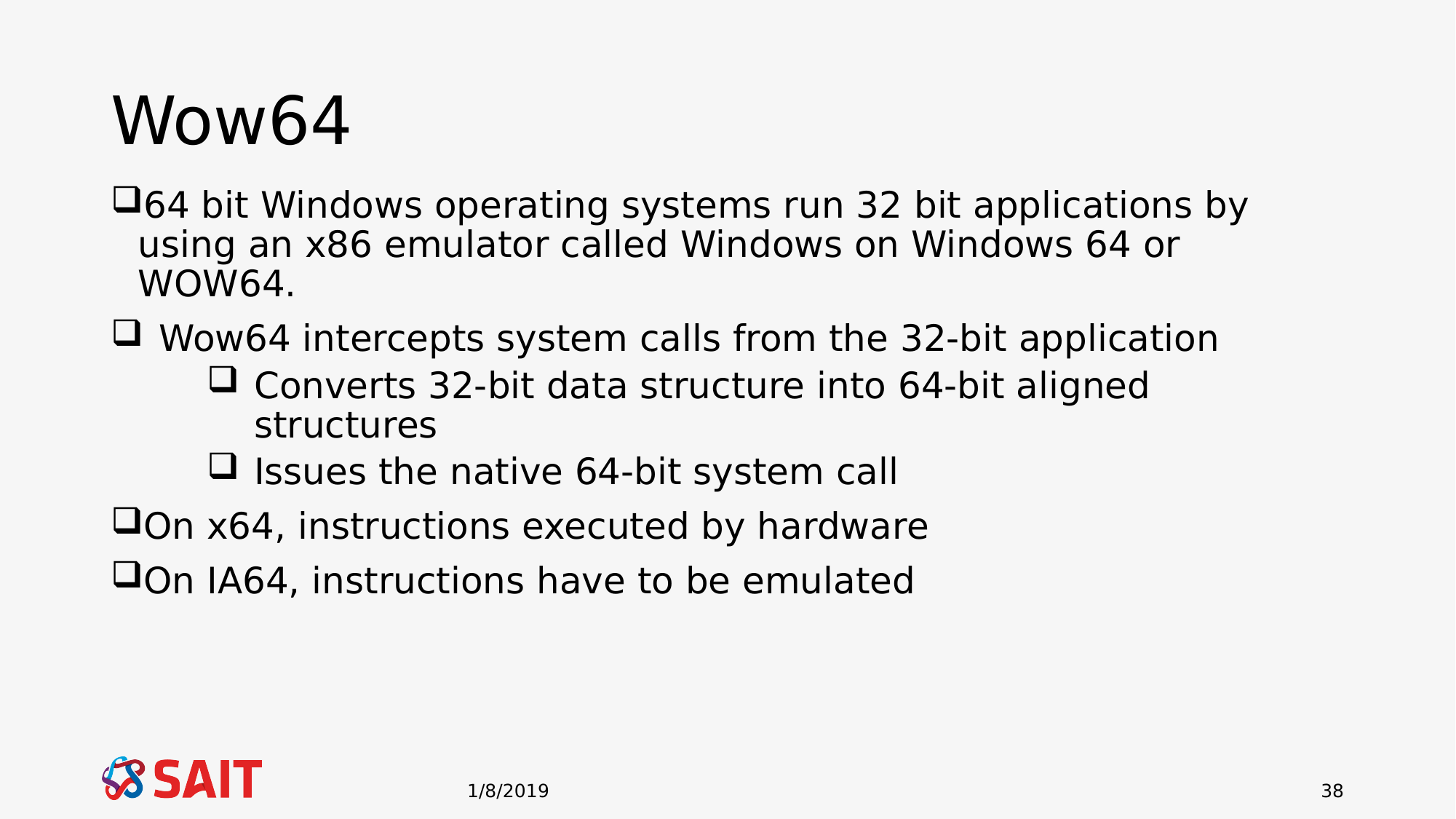

# Wow64
64 bit Windows operating systems run 32 bit applications by using an x86 emulator called Windows on Windows 64 or WOW64.
Wow64 intercepts system calls from the 32-bit application
Converts 32-bit data structure into 64-bit aligned structures
Issues the native 64-bit system call
On x64, instructions executed by hardware
On IA64, instructions have to be emulated

1/8/2019
38